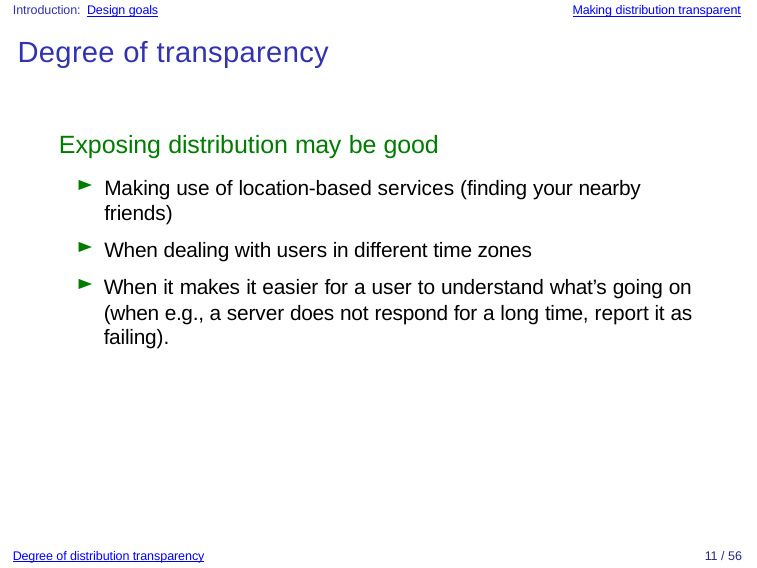

Introduction: Design goals
Making distribution transparent
Degree of transparency

Exposing distribution may be good
Making use of location-based services (finding your nearby  friends)
When dealing with users in different time zones
When it makes it easier for a user to understand what’s going on  (when e.g., a server does not respond for a long time, report it as  failing).
Degree of distribution transparency
11 / 56